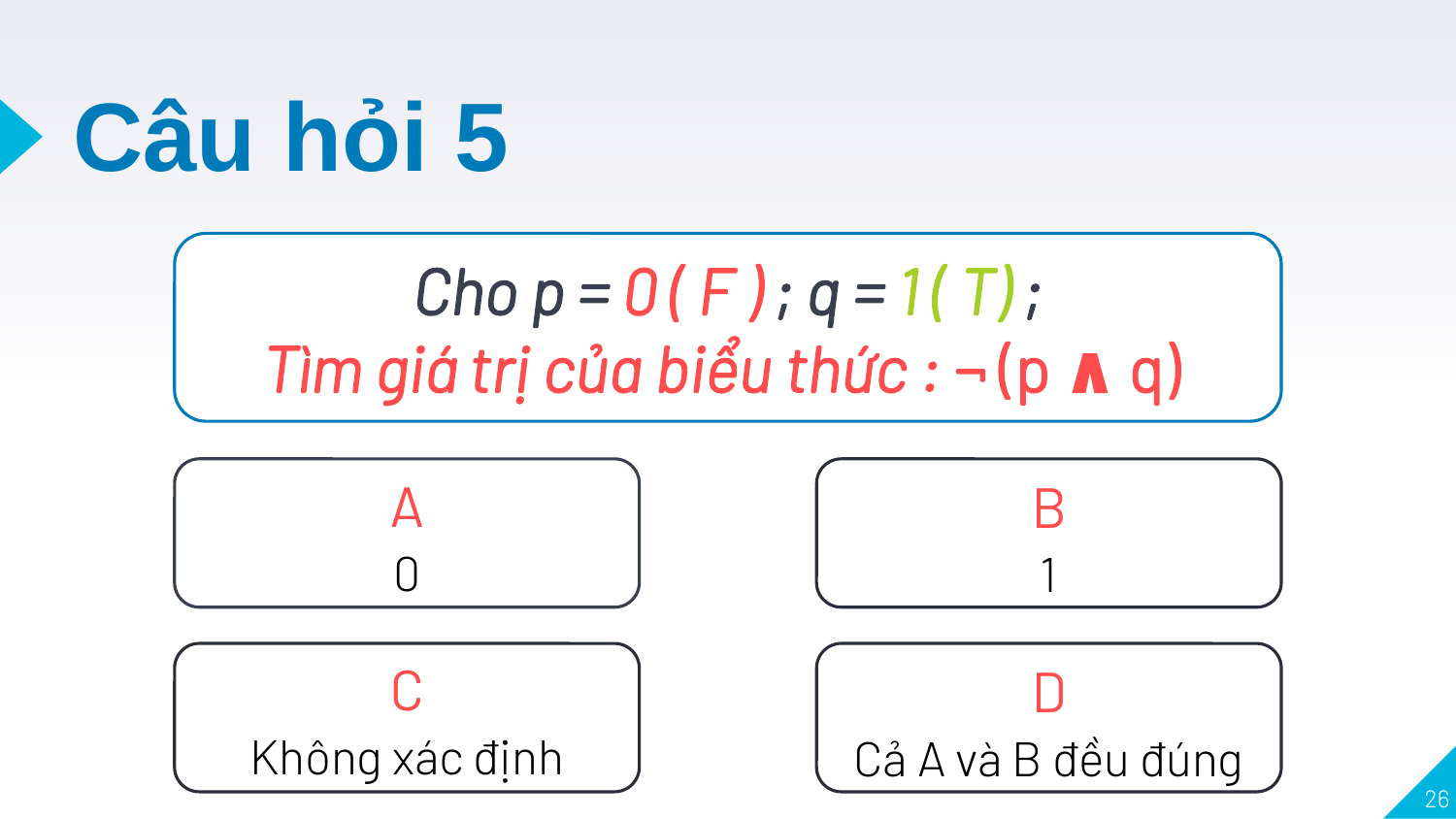

# Câu hỏi 5
Cho p = 0 ( F ) ; q = 1 ( T) ;
Tìm giá trị của biểu thức : ¬ (p ∧ q)

A
0

B
1
C
Không xác định

D
Cả A và B đều đúng
26